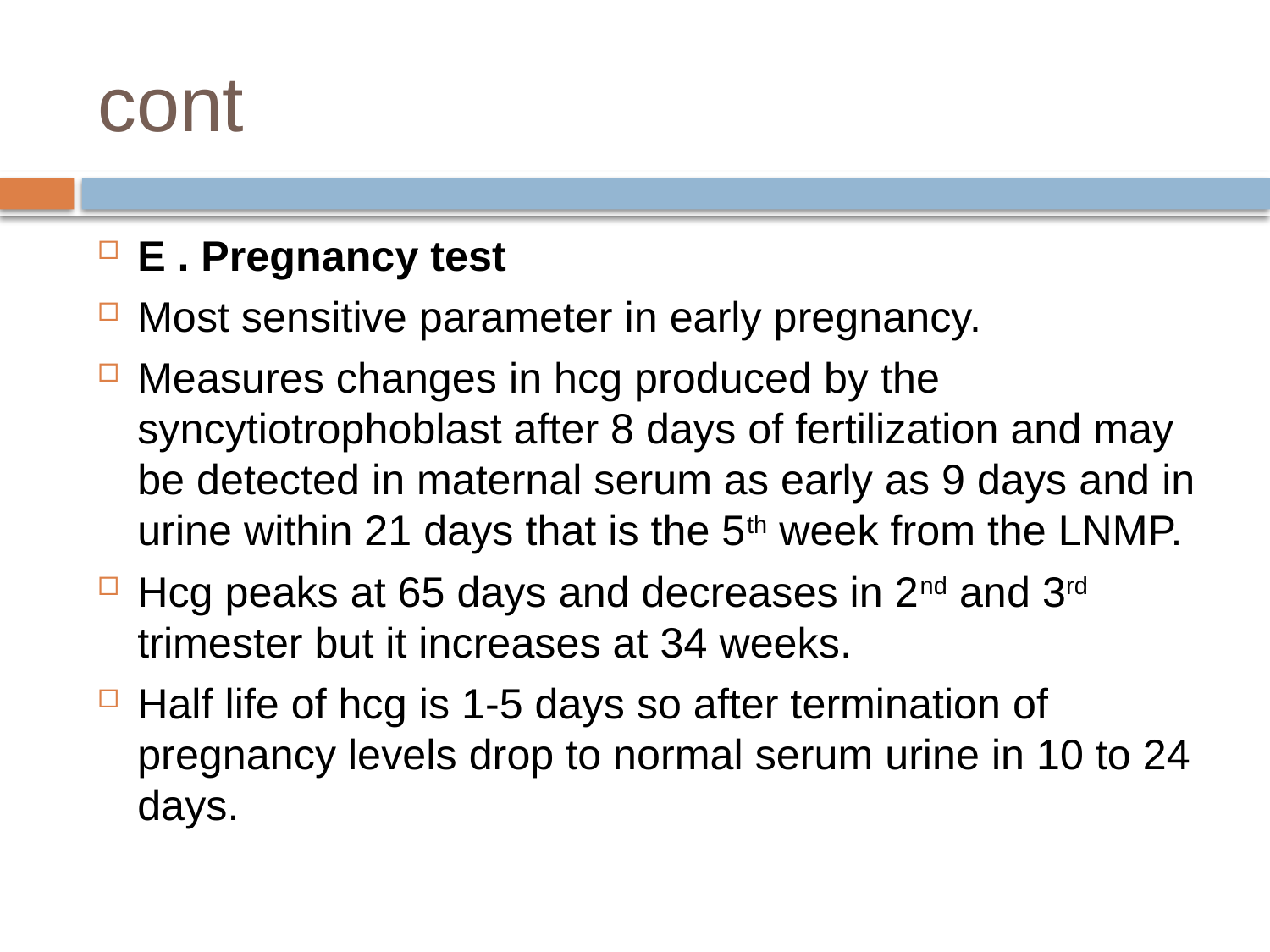

# cont
E . Pregnancy test
Most sensitive parameter in early pregnancy.
Measures changes in hcg produced by the syncytiotrophoblast after 8 days of fertilization and may be detected in maternal serum as early as 9 days and in urine within 21 days that is the 5th week from the LNMP.
Hcg peaks at 65 days and decreases in 2nd and 3rd trimester but it increases at 34 weeks.
Half life of hcg is 1-5 days so after termination of pregnancy levels drop to normal serum urine in 10 to 24 days.